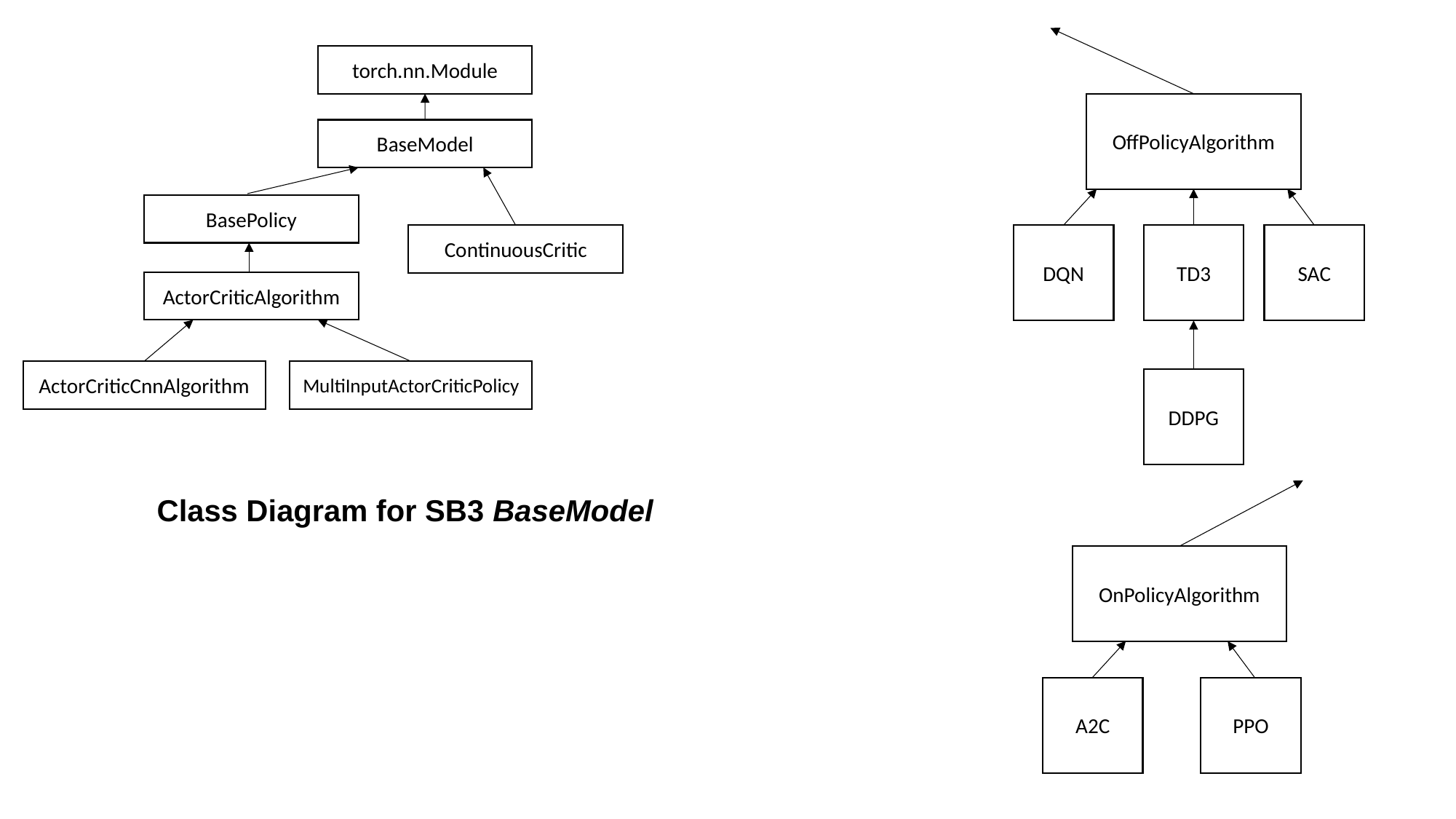

torch.nn.Module
OffPolicyAlgorithm
BaseModel
BasePolicy
SAC
TD3
DQN
ContinuousCritic
ActorCriticAlgorithm
ActorCriticCnnAlgorithm
MultiInputActorCriticPolicy
DDPG
Class Diagram for SB3 BaseModel
OnPolicyAlgorithm
PPO
A2C